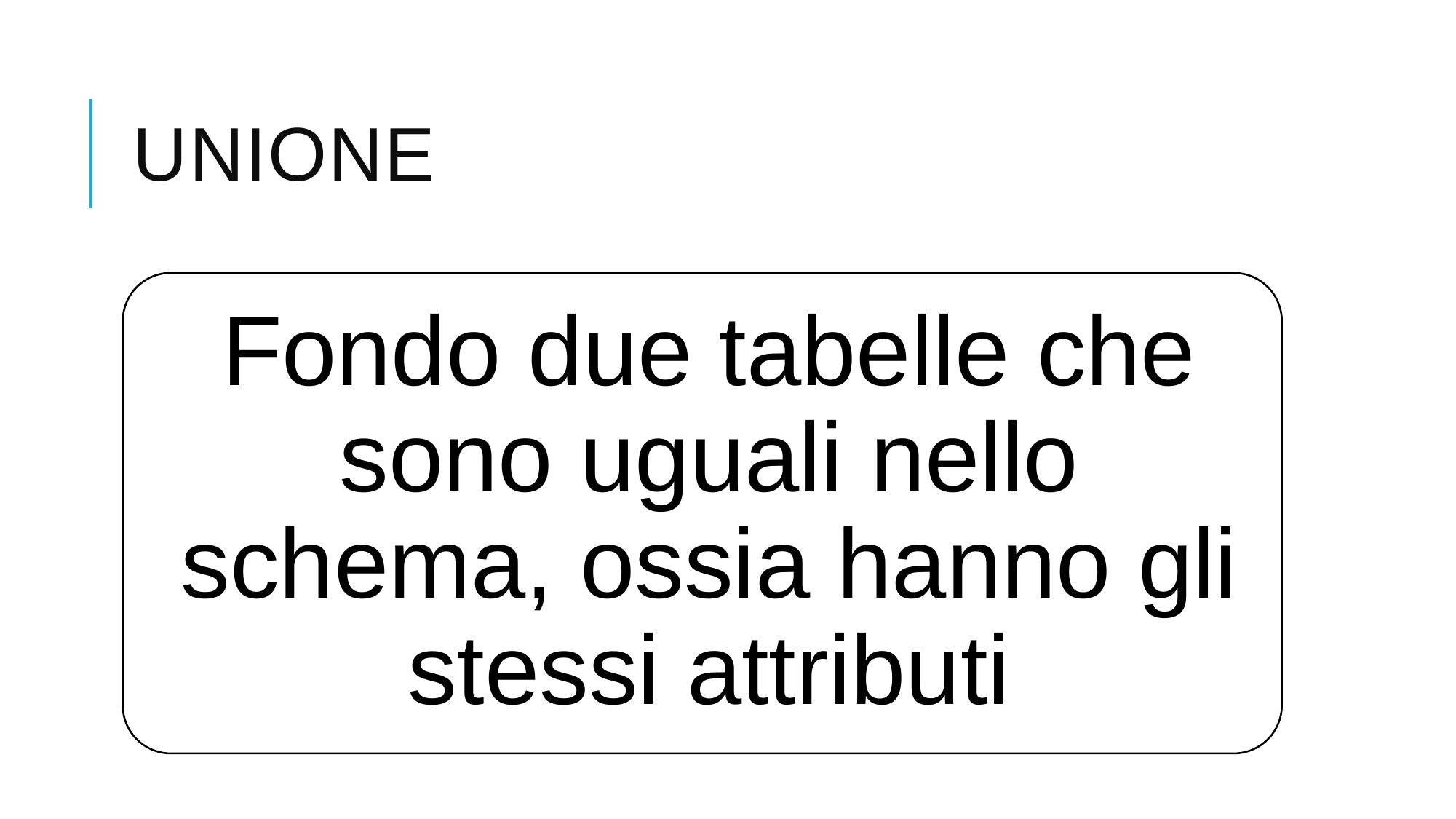

# Unione
Fondo due tabelle che sono uguali nello schema, ossia hanno gli stessi attributi